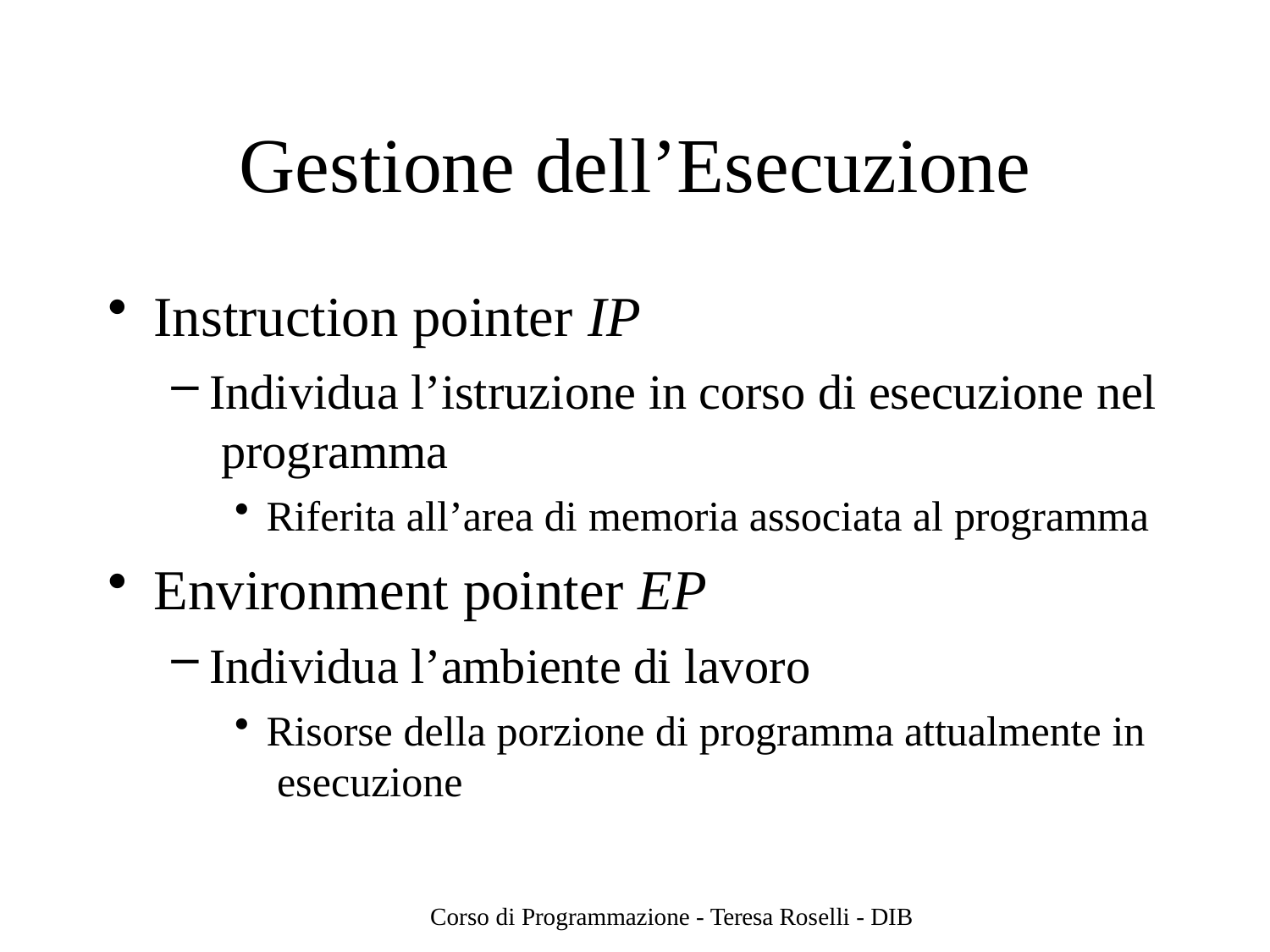

# Gestione dell’Esecuzione
Instruction pointer IP
Individua l’istruzione in corso di esecuzione nel  programma
Riferita all’area di memoria associata al programma
Environment pointer EP
Individua l’ambiente di lavoro
Risorse della porzione di programma attualmente in  esecuzione
Corso di Programmazione - Teresa Roselli - DIB